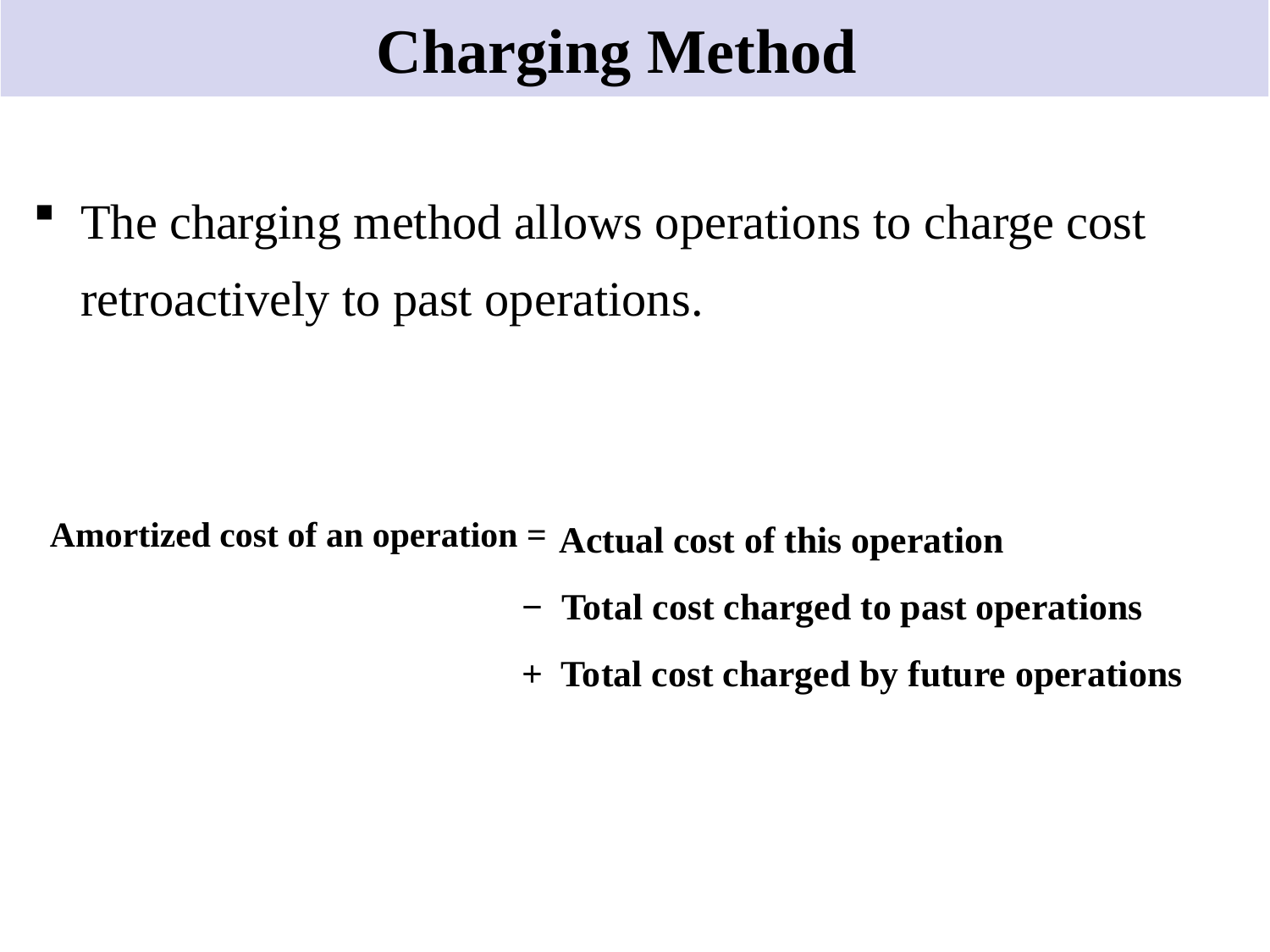

# Charging Method
The charging method allows operations to charge cost retroactively to past operations.
    Actual cost of this operation
−  Total cost charged to past operations
+  Total cost charged by future operations
Amortized cost of an operation =